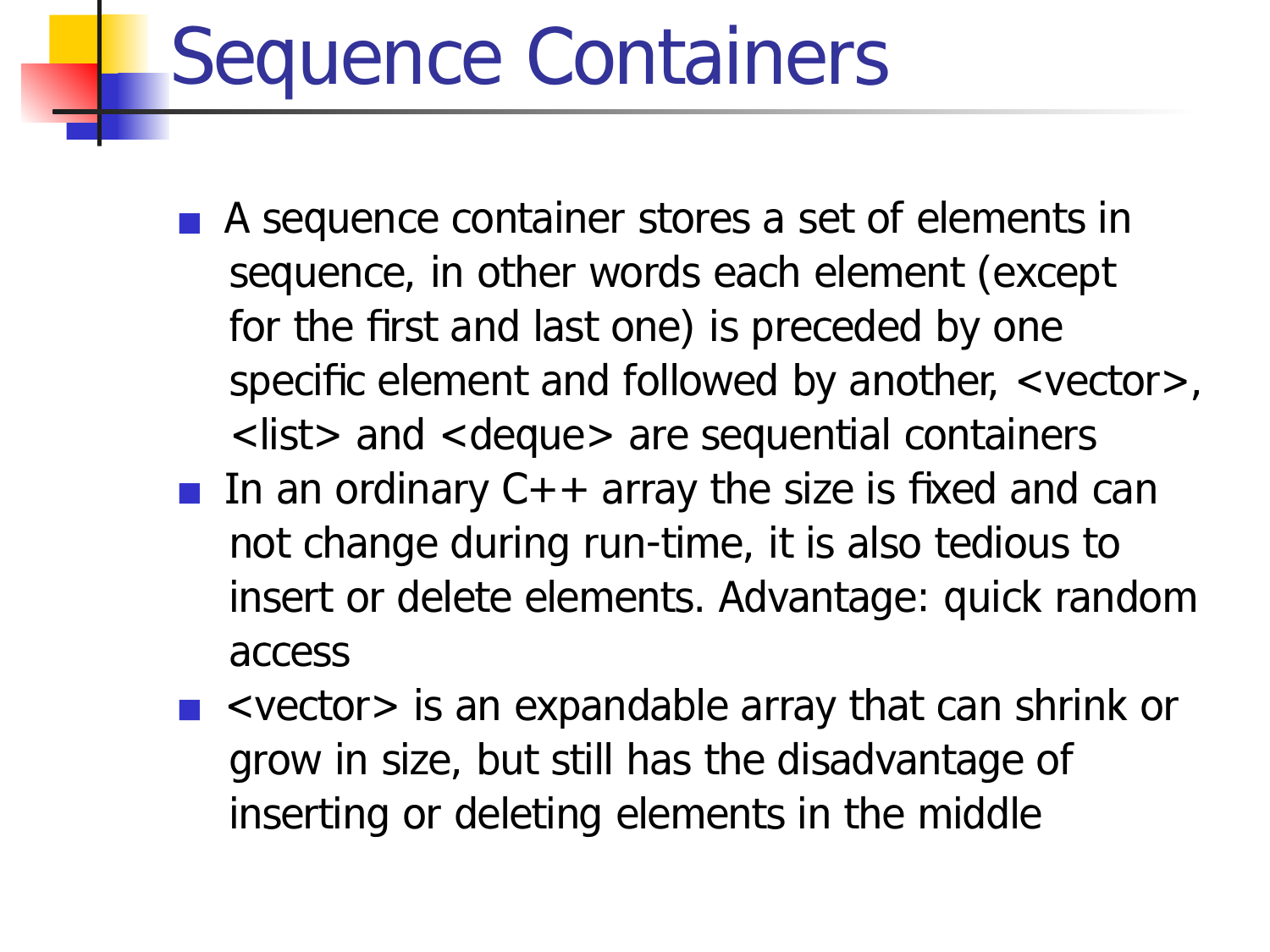

# Sequence Containers
A sequence container stores a set of elements in
    sequence, in other words each element (except
    for the first and last one) is preceded by one
    specific element and followed by another, <vector>,
    <list> and <deque> are sequential containers
In an ordinary C++ array the size is fixed and can
    not change during run-time, it is also tedious to
    insert or delete elements. Advantage: quick random
    access
<vector> is an expandable array that can shrink or
    grow in size, but still has the disadvantage of
    inserting or deleting elements in the middle